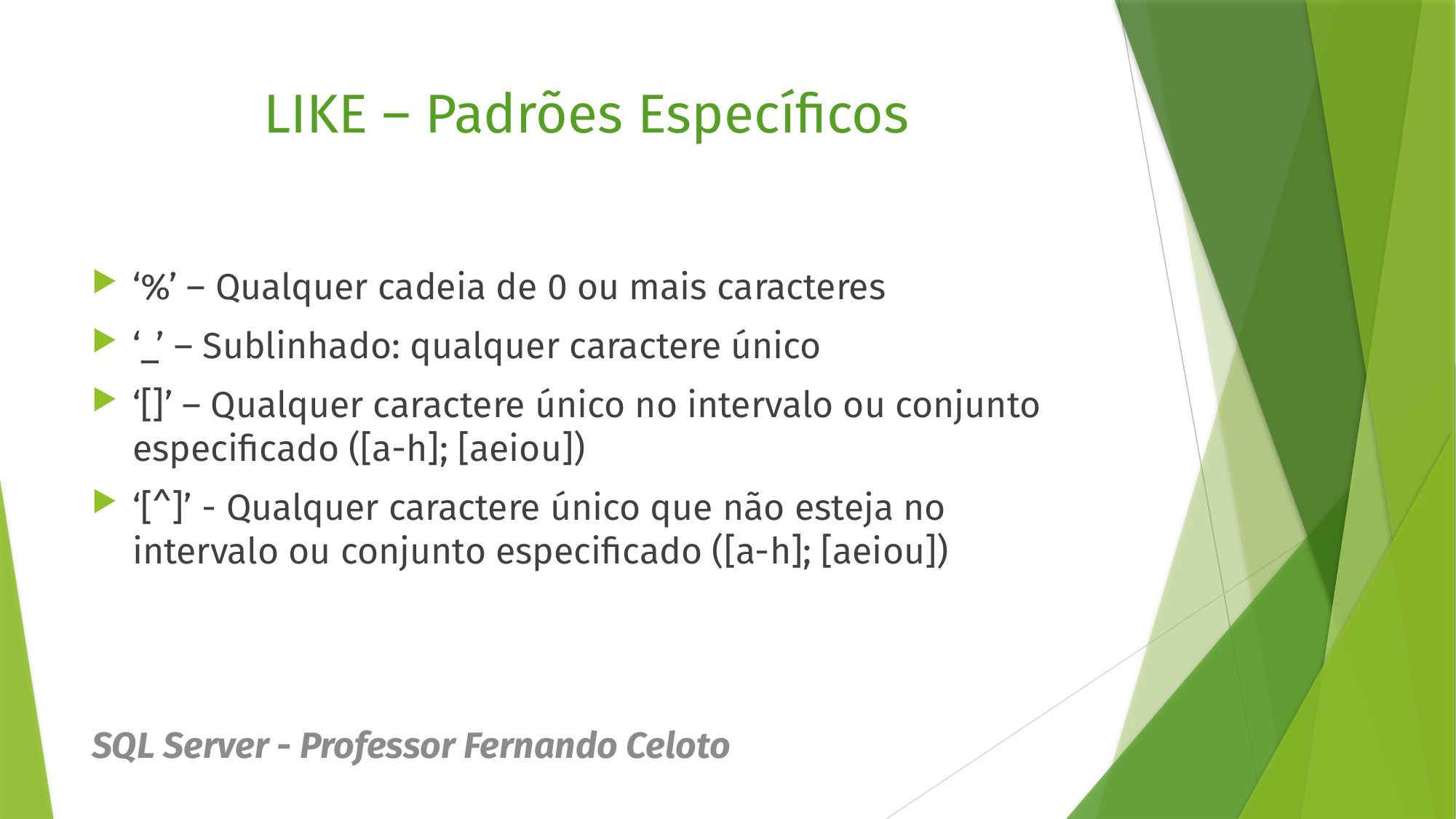

# LIKE – Padrões Específicos
‘%’ – Qualquer cadeia de 0 ou mais caracteres
‘_’ – Sublinhado: qualquer caractere único
‘[]’ – Qualquer caractere único no intervalo ou conjunto especificado ([a-h]; [aeiou])
‘[^]’ - Qualquer caractere único que não esteja no intervalo ou conjunto especificado ([a-h]; [aeiou])
SQL Server - Professor Fernando Celoto